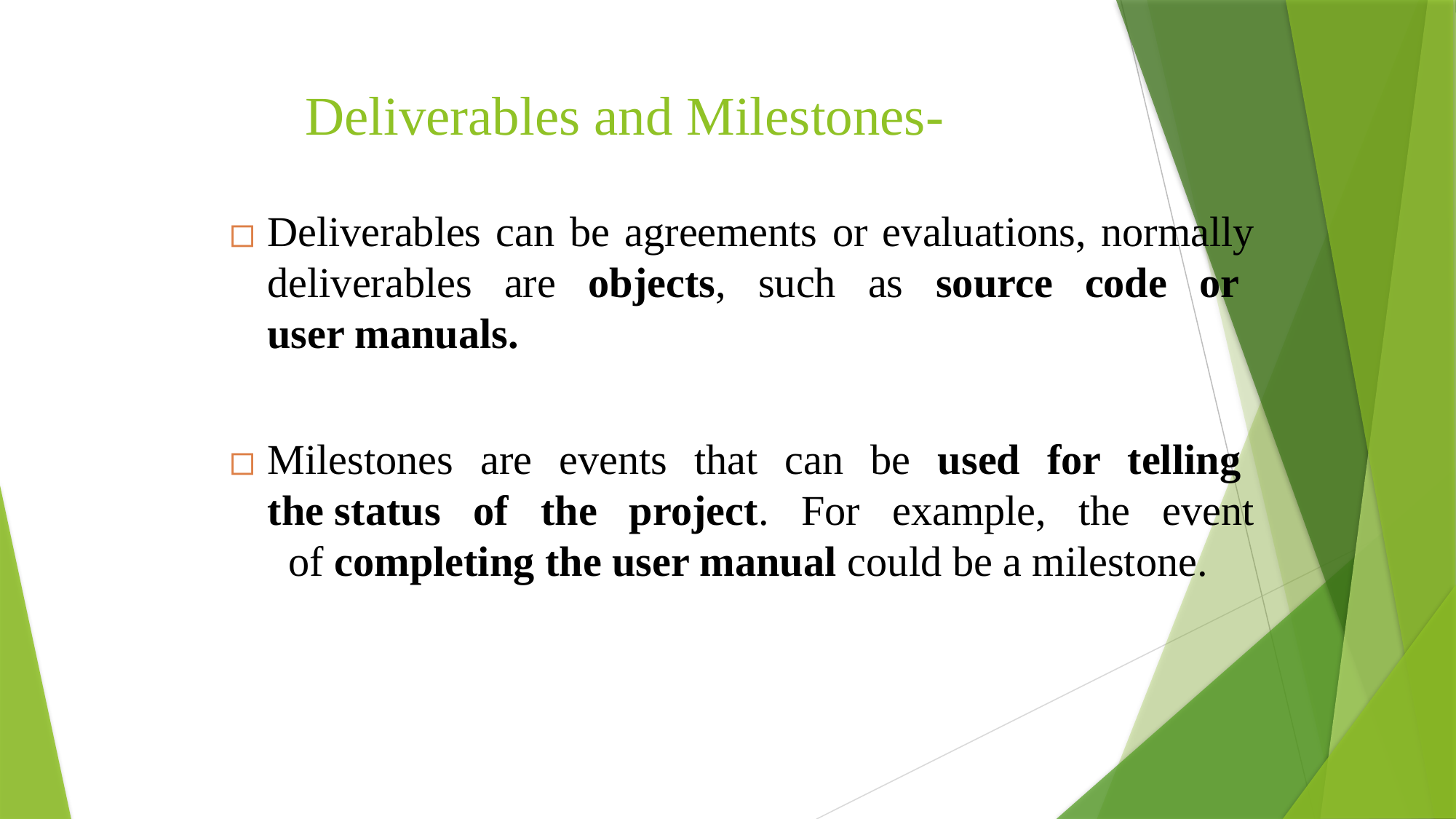

# Deliverables and Milestones-
Deliverables can be agreements or evaluations, normally deliverables  are  objects,  such  as  source  code  or  user manuals.

Milestones  are  events  that  can  be  used  for  telling  the status   of   the   project.   For   example,   the   event   of completing the user manual could be a milestone.